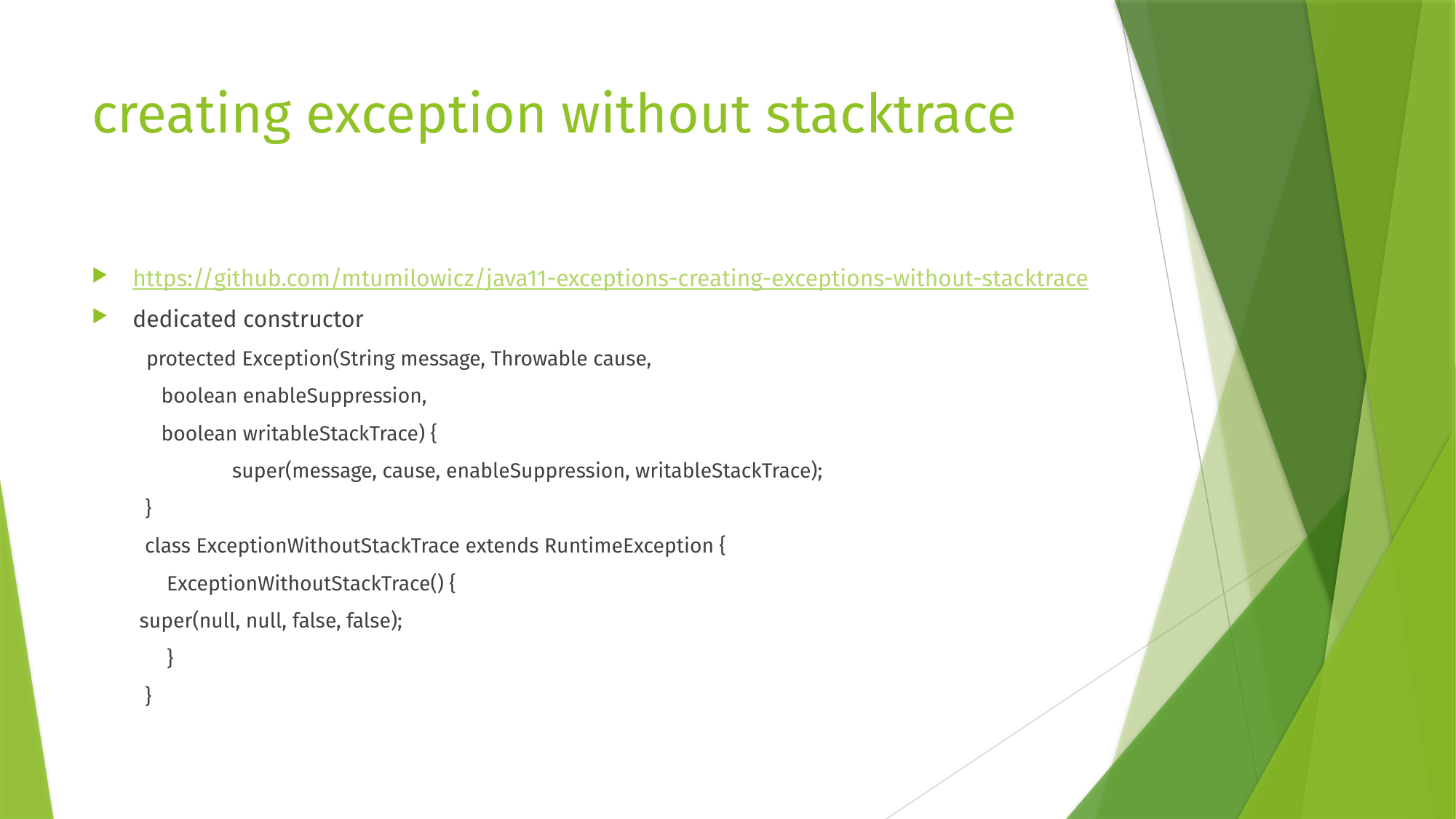

# creating exception without stacktrace
https://github.com/mtumilowicz/java11-exceptions-creating-exceptions-without-stacktrace
dedicated constructor
protected Exception(String message, Throwable cause,
	    boolean enableSuppression,
	    boolean writableStackTrace) {
     	super(message, cause, enableSuppression, writableStackTrace);
 }
 class ExceptionWithoutStackTrace extends RuntimeException {
     ExceptionWithoutStackTrace() {
		super(null, null, false, false);
     }
 }